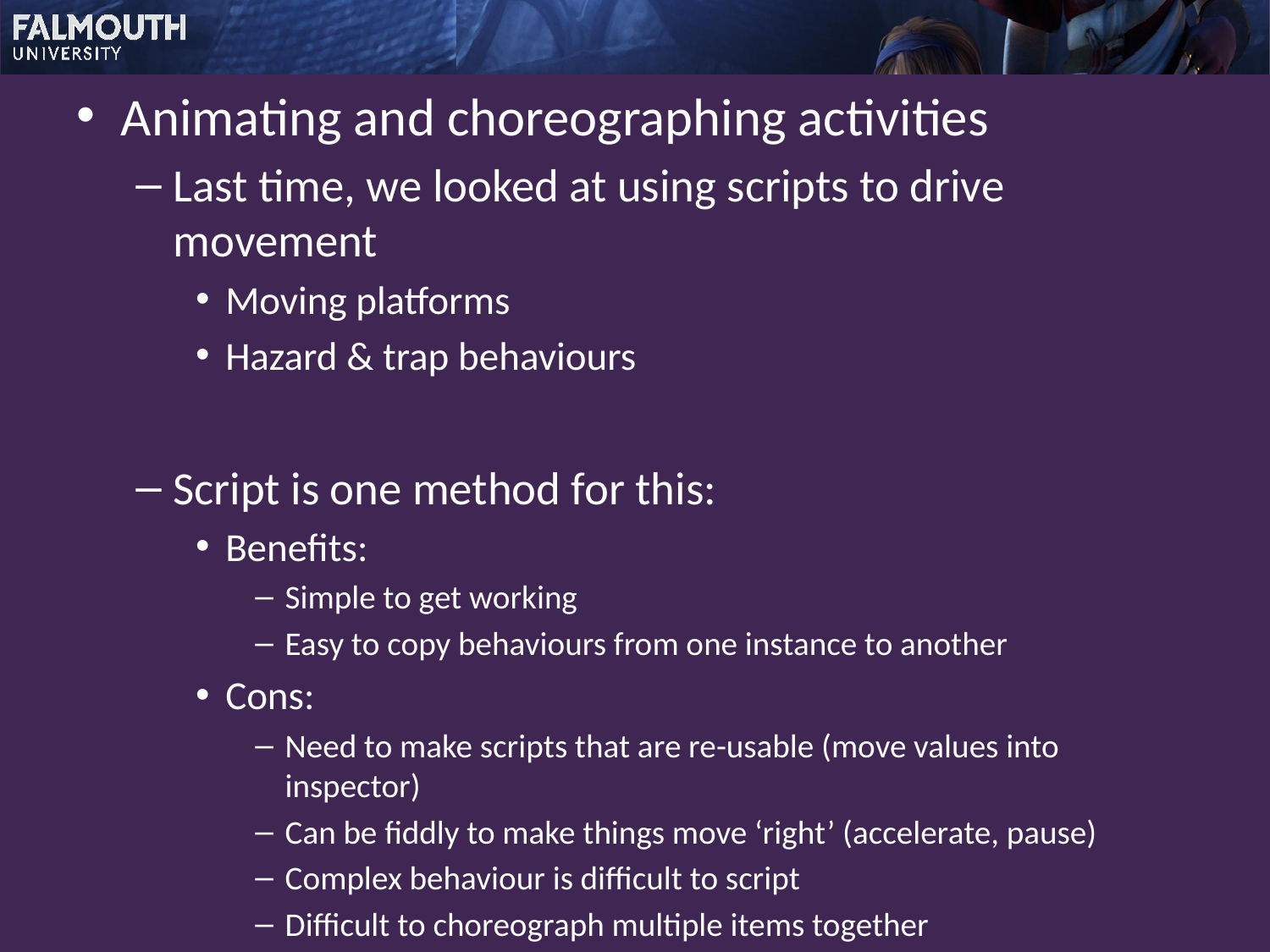

Animating and choreographing activities
Last time, we looked at using scripts to drive movement
Moving platforms
Hazard & trap behaviours

Script is one method for this:
Benefits:
Simple to get working
Easy to copy behaviours from one instance to another
Cons:
Need to make scripts that are re-usable (move values into inspector)
Can be fiddly to make things move ‘right’ (accelerate, pause)
Complex behaviour is difficult to script
Difficult to choreograph multiple items together